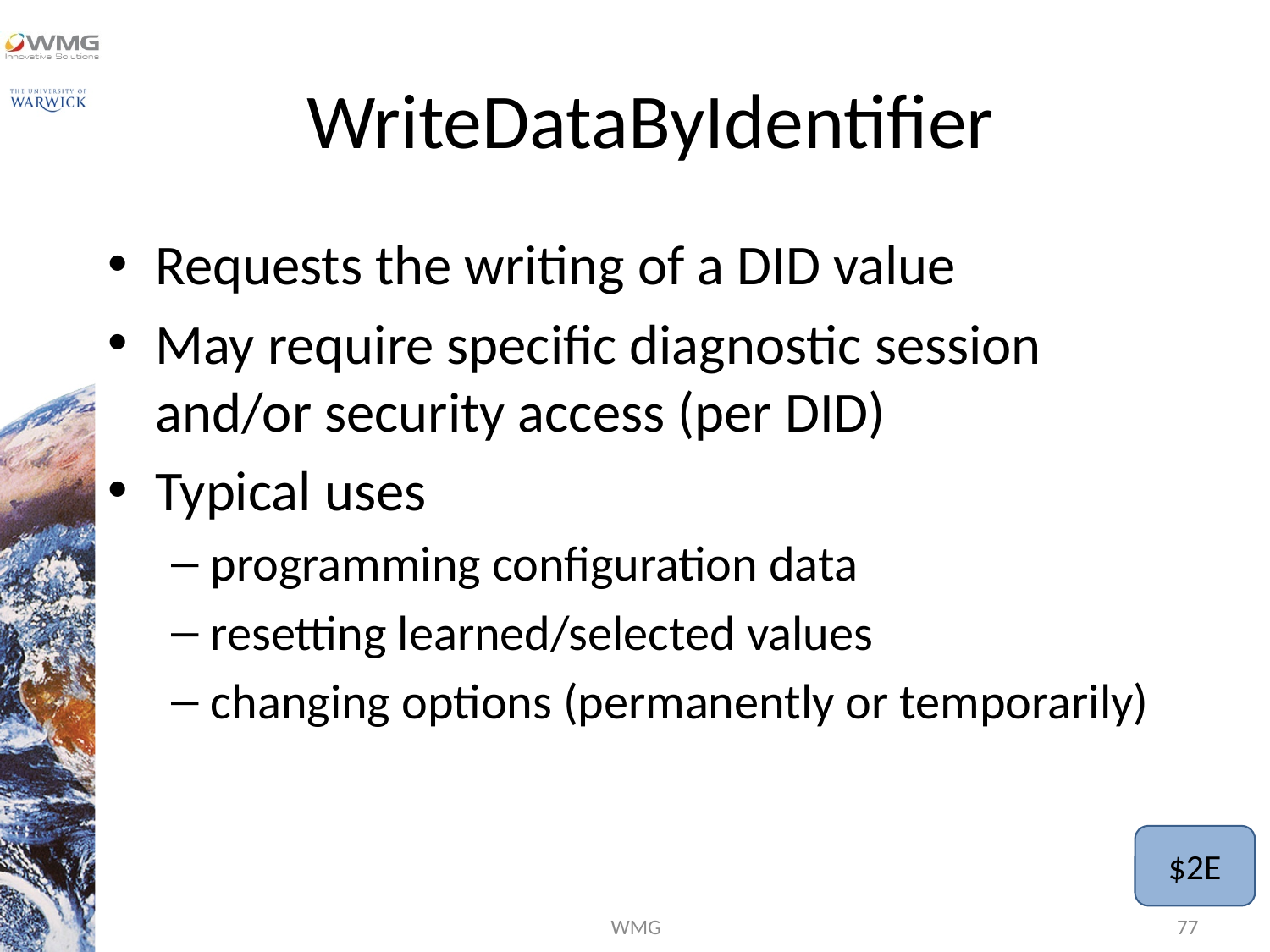

# WriteDataByIdentifier
Requests the writing of a DID value
May require specific diagnostic session and/or security access (per DID)
Typical uses
programming configuration data
resetting learned/selected values
changing options (permanently or temporarily)

$2E
WMG
77